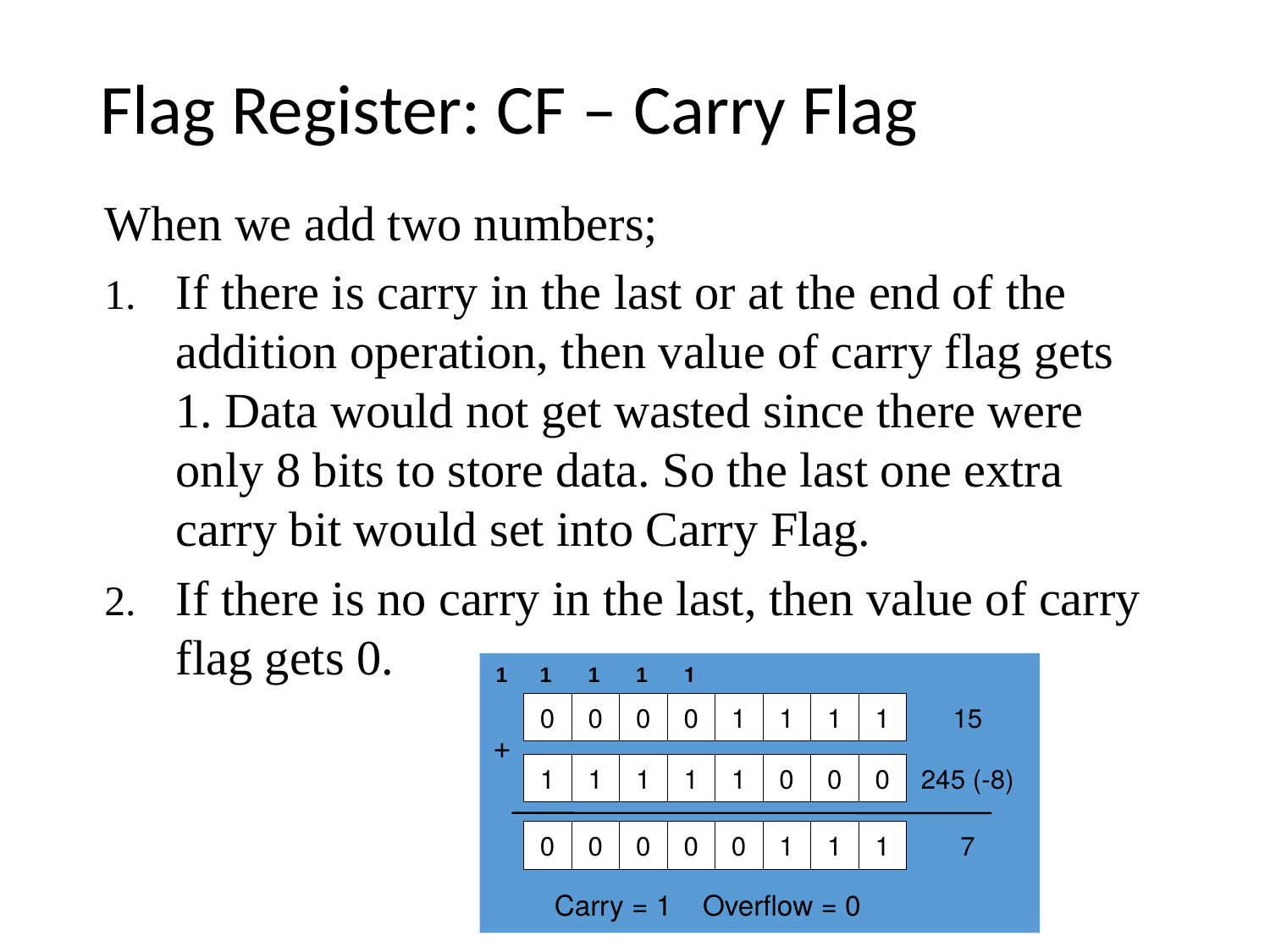

# Flag Register: CF – Carry Flag
When we add two numbers;
If there is carry in the last or at the end of the addition operation, then value of carry flag gets 1. Data would not get wasted since there were only 8 bits to store data. So the last one extra carry bit would set into Carry Flag.
If there is no carry in the last, then value of carry flag gets 0.

1
1
1
1
1

15
0
0
0
0
1
1
1
1
+

1
1
1
1
1
0
0
0
245 (-8)

0
0
0
0
0
1
1
1
7
Carry = 1    Overflow = 0
7